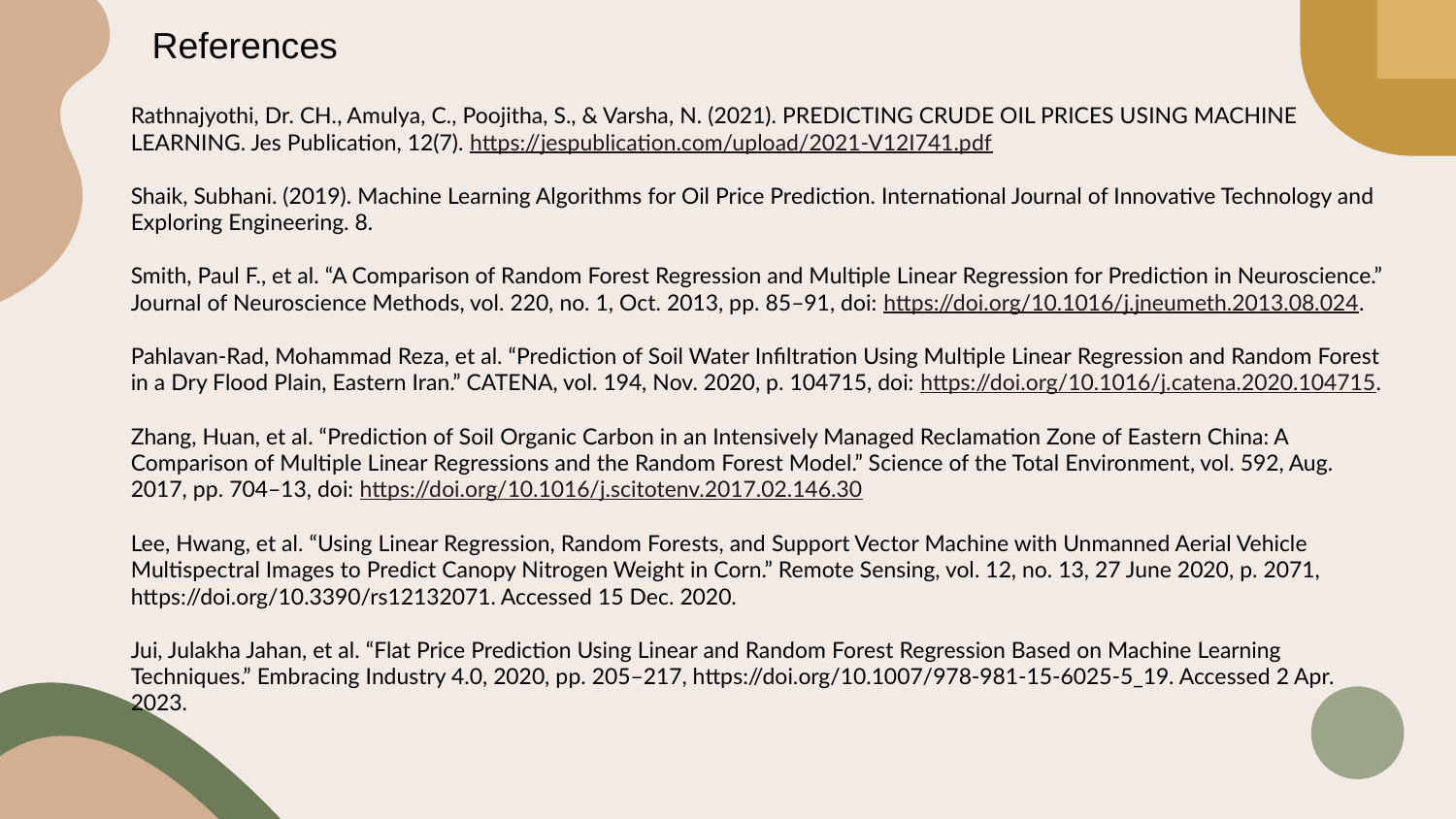

References
Rathnajyothi, Dr. CH., Amulya, C., Poojitha, S., & Varsha, N. (2021). PREDICTING CRUDE OIL PRICES USING MACHINE LEARNING. Jes Publication, 12(7). https://jespublication.com/upload/2021-V12I741.pdf

Shaik, Subhani. (2019). Machine Learning Algorithms for Oil Price Prediction. International Journal of Innovative Technology and Exploring Engineering. 8.

Smith, Paul F., et al. “A Comparison of Random Forest Regression and Multiple Linear Regression for Prediction in Neuroscience.” Journal of Neuroscience Methods, vol. 220, no. 1, Oct. 2013, pp. 85–91, doi: https://doi.org/10.1016/j.jneumeth.2013.08.024.

Pahlavan-Rad, Mohammad Reza, et al. “Prediction of Soil Water Infiltration Using Multiple Linear Regression and Random Forest in a Dry Flood Plain, Eastern Iran.” CATENA, vol. 194, Nov. 2020, p. 104715, doi: https://doi.org/10.1016/j.catena.2020.104715.

Zhang, Huan, et al. “Prediction of Soil Organic Carbon in an Intensively Managed Reclamation Zone of Eastern China: A Comparison of Multiple Linear Regressions and the Random Forest Model.” Science of the Total Environment, vol. 592, Aug. 2017, pp. 704–13, doi: https://doi.org/10.1016/j.scitotenv.2017.02.146.30

Lee, Hwang, et al. “Using Linear Regression, Random Forests, and Support Vector Machine with Unmanned Aerial Vehicle Multispectral Images to Predict Canopy Nitrogen Weight in Corn.” Remote Sensing, vol. 12, no. 13, 27 June 2020, p. 2071, https://doi.org/10.3390/rs12132071. Accessed 15 Dec. 2020.

Jui, Julakha Jahan, et al. “Flat Price Prediction Using Linear and Random Forest Regression Based on Machine Learning Techniques.” Embracing Industry 4.0, 2020, pp. 205–217, https://doi.org/10.1007/978-981-15-6025-5_19. Accessed 2 Apr. 2023.